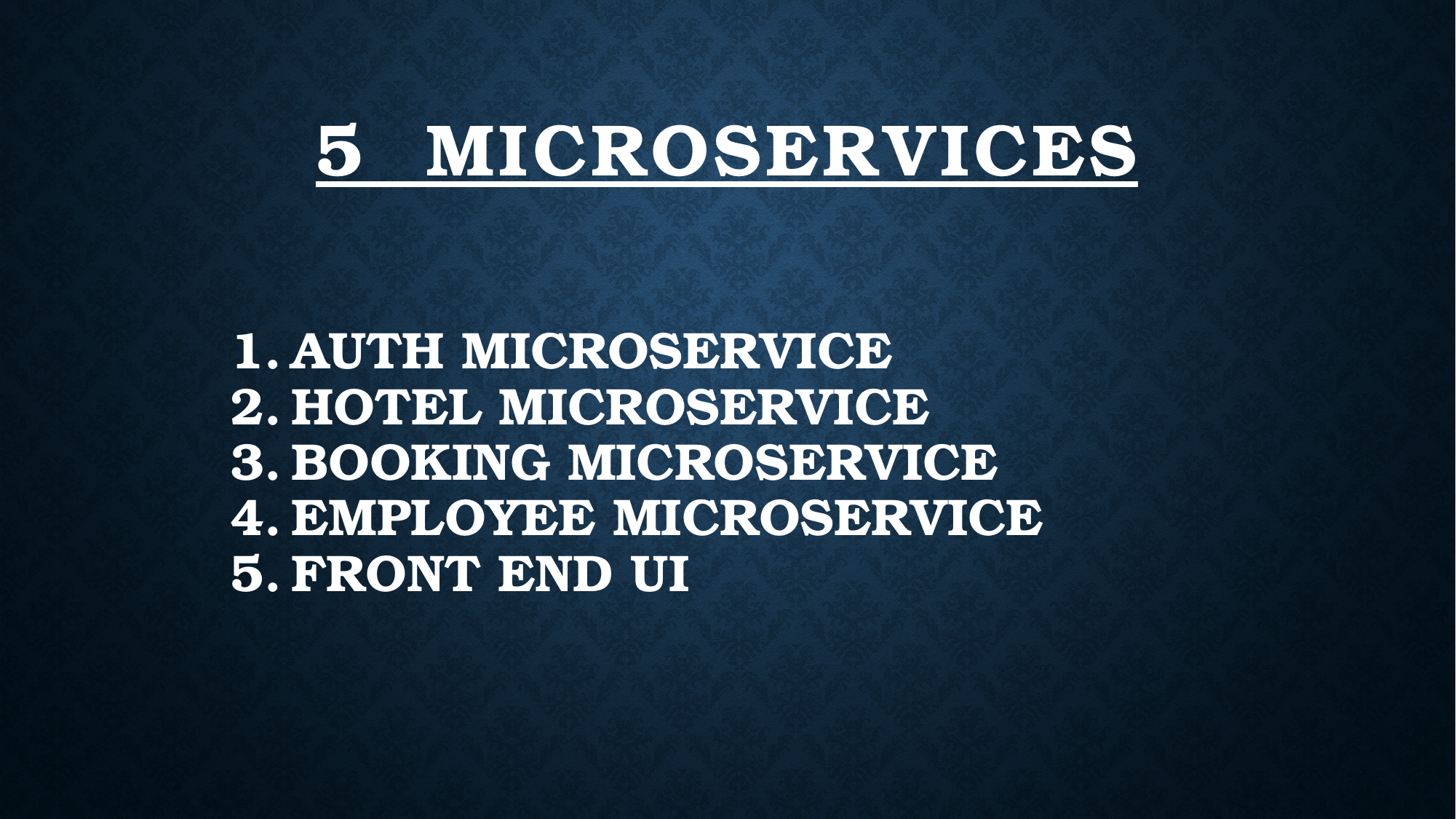

# 5  Microservices
Auth Microservice
Hotel microservice
Booking microservice
Employee microservice
Front end ui